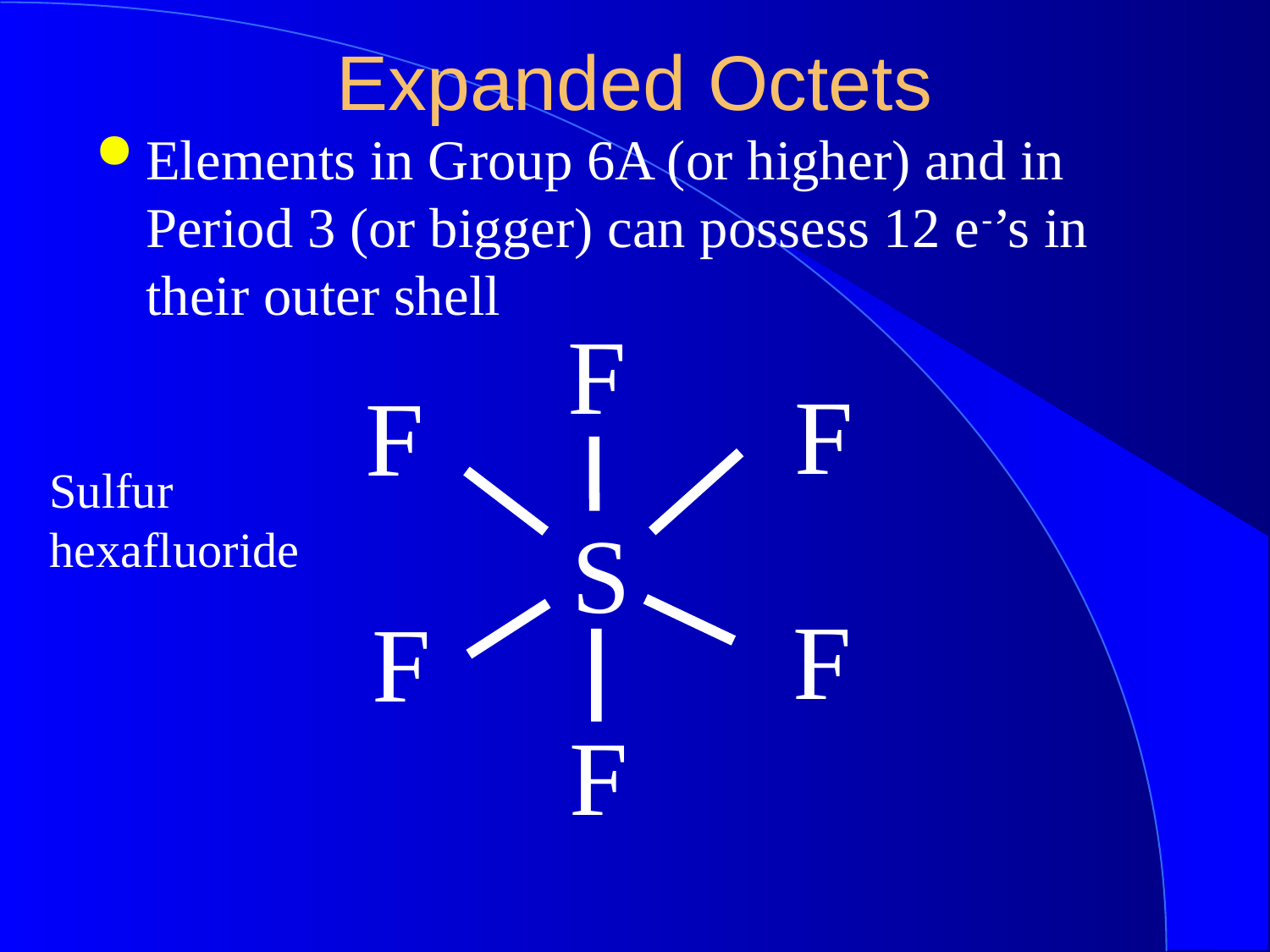

Expanded Octets
Elements in Group 6A (or higher) and in Period 3 (or bigger) can possess 12 e-’s in their outer shell
F
F
F

Sulfur hexafluoride

S
F
F

F